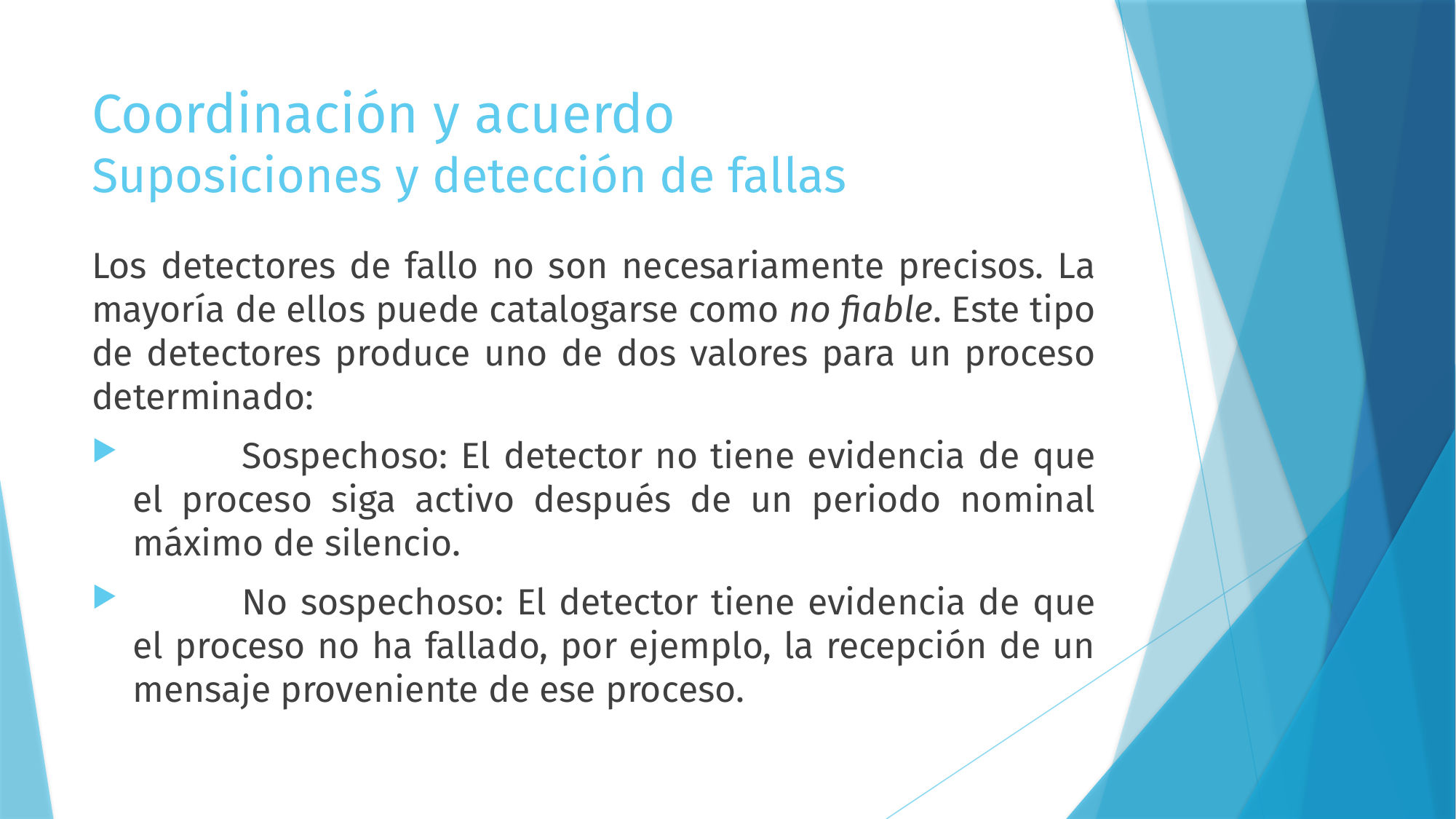

# Coordinación y acuerdo Suposiciones y detección de fallas
Los detectores de fallo no son necesariamente precisos. La mayoría de ellos puede catalogarse como no fiable. Este tipo de detectores produce uno de dos valores para un proceso determinado:
	Sospechoso: El detector no tiene evidencia de que el proceso siga activo después de un periodo nominal máximo de silencio.
	No sospechoso: El detector tiene evidencia de que el proceso no ha fallado, por ejemplo, la recepción de un mensaje proveniente de ese proceso.